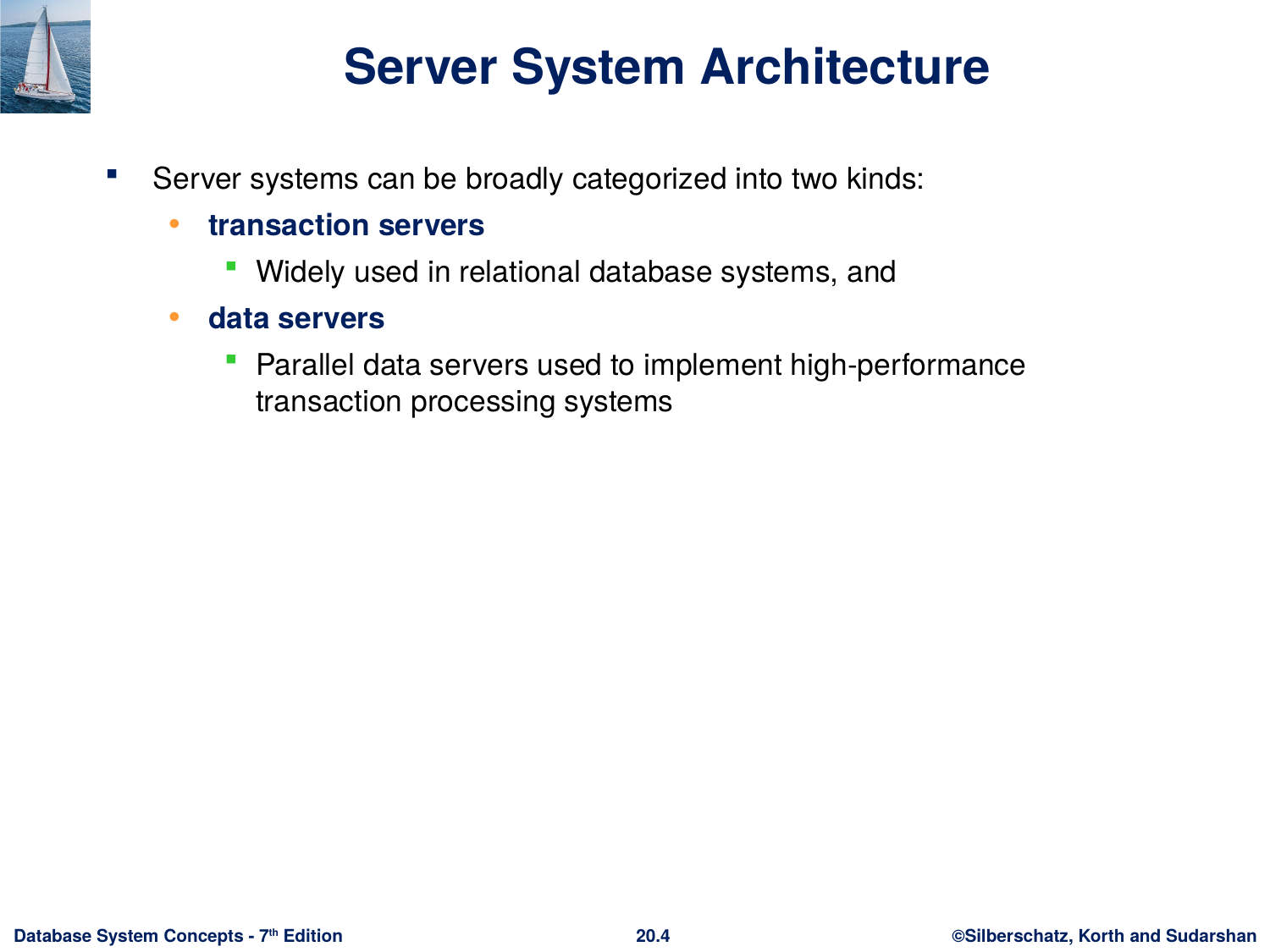

# Server System Architecture
Server systems can be broadly categorized into two kinds:
transaction servers
Widely used in relational database systems, and
data servers
Parallel data servers used to implement high-performance transaction processing systems